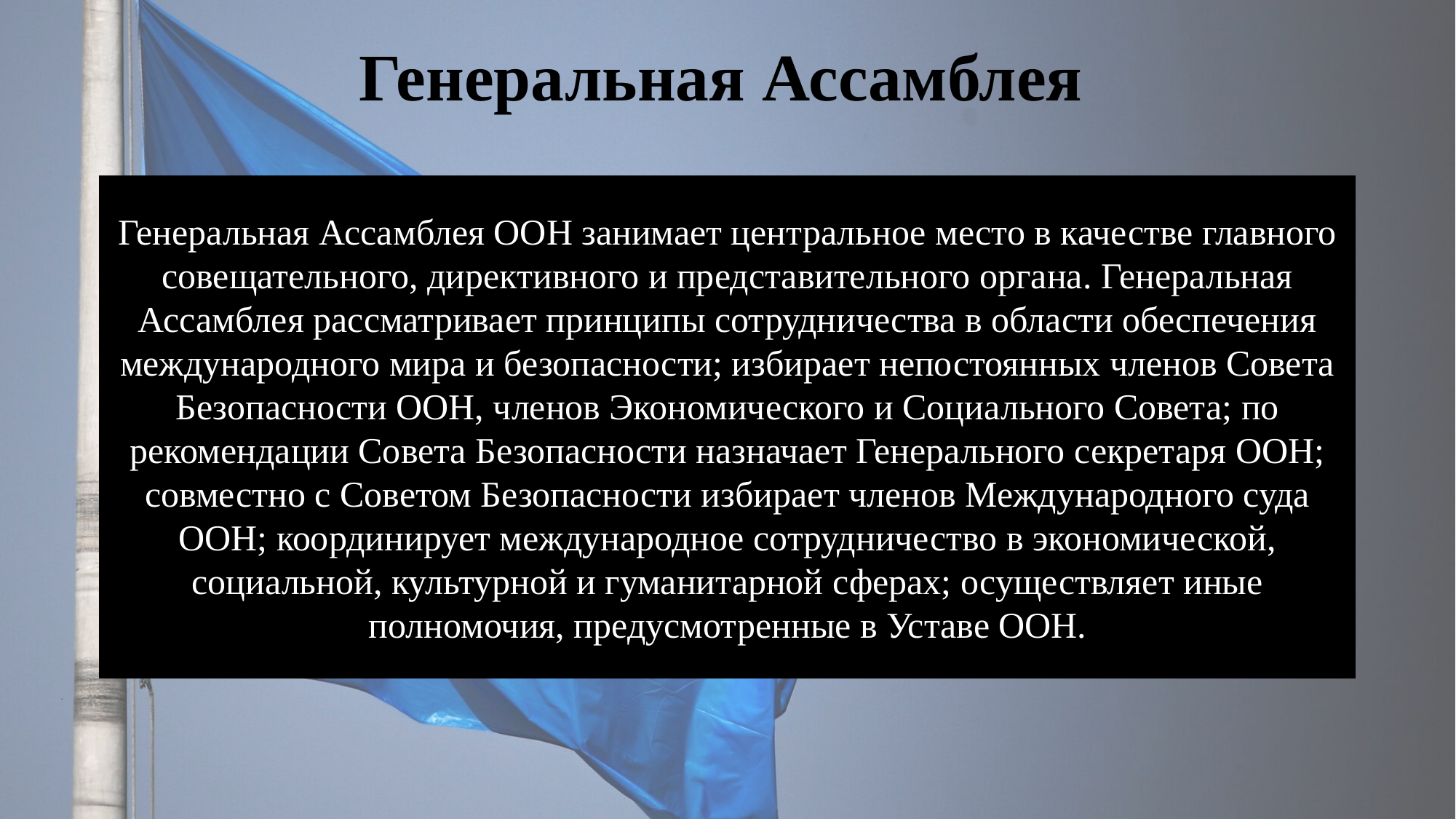

Генеральная Ассамблея
Генеральная Ассамблея ООН занимает центральное место в качестве главного совещательного, директивного и представительного органа. Генеральная Ассамблея рассматривает принципы сотрудничества в области обеспечения международного мира и безопасности; избирает непостоянных членов Совета Безопасности ООН, членов Экономического и Социального Совета; по рекомендации Совета Безопасности назначает Генерального секретаря ООН; совместно с Советом Безопасности избирает членов Международного суда ООН; координирует международное сотрудничество в экономической, социальной, культурной и гуманитарной сферах; осуществляет иные полномочия, предусмотренные в Уставе ООН.